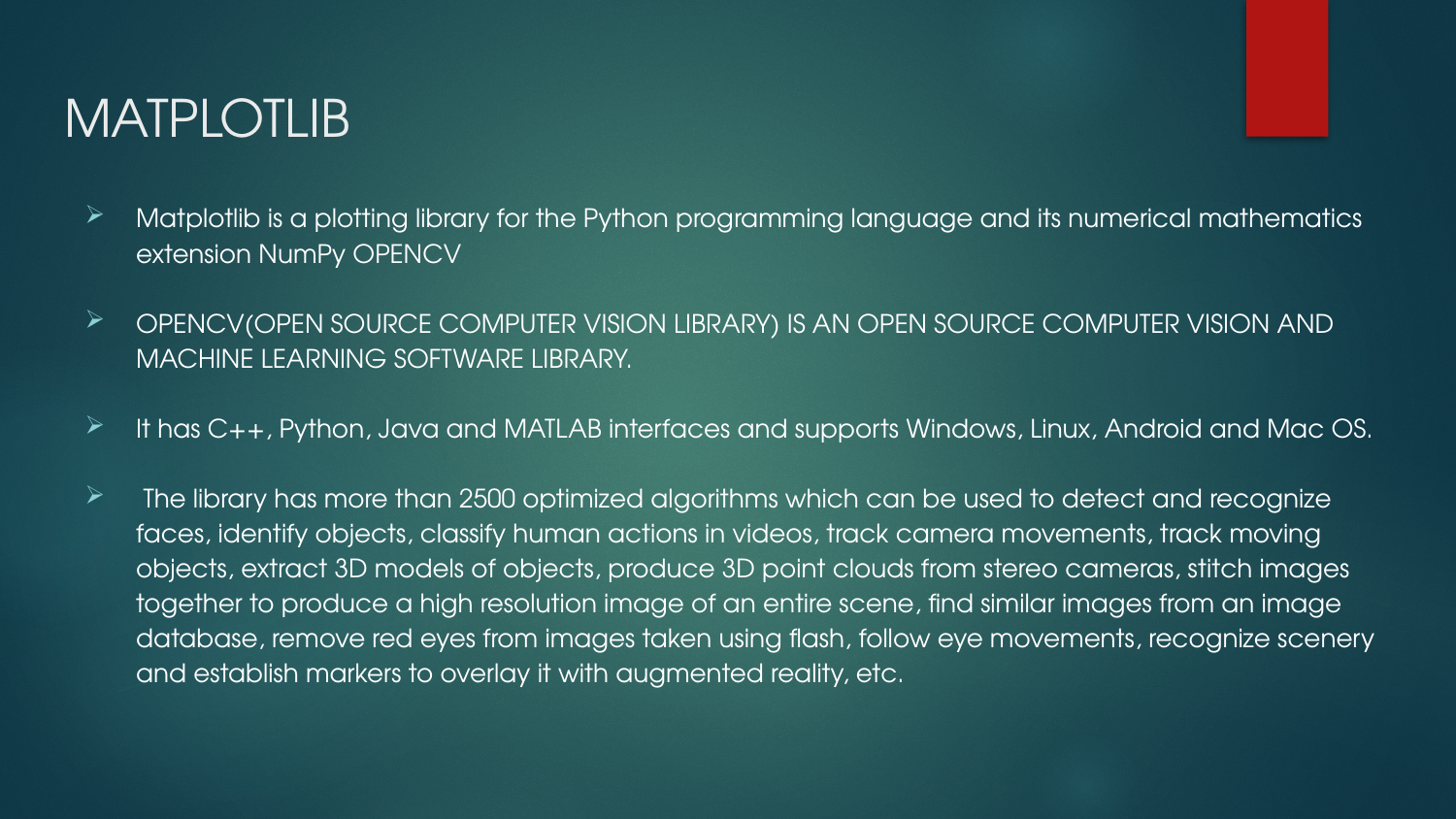

# MATPLOTLIB
Matplotlib is a plotting library for the Python programming language and its numerical mathematics extension NumPy OPENCV

OPENCV(OPEN SOURCE COMPUTER VISION LIBRARY) IS AN OPEN SOURCE COMPUTER VISION AND MACHINE LEARNING SOFTWARE LIBRARY.

It has C++, Python, Java and MATLAB interfaces and supports Windows, Linux, Android and Mac OS.

 The library has more than 2500 optimized algorithms which can be used to detect and recognize faces, identify objects, classify human actions in videos, track camera movements, track moving objects, extract 3D models of objects, produce 3D point clouds from stereo cameras, stitch images together to produce a high resolution image of an entire scene, find similar images from an image database, remove red eyes from images taken using flash, follow eye movements, recognize scenery and establish markers to overlay it with augmented reality, etc.